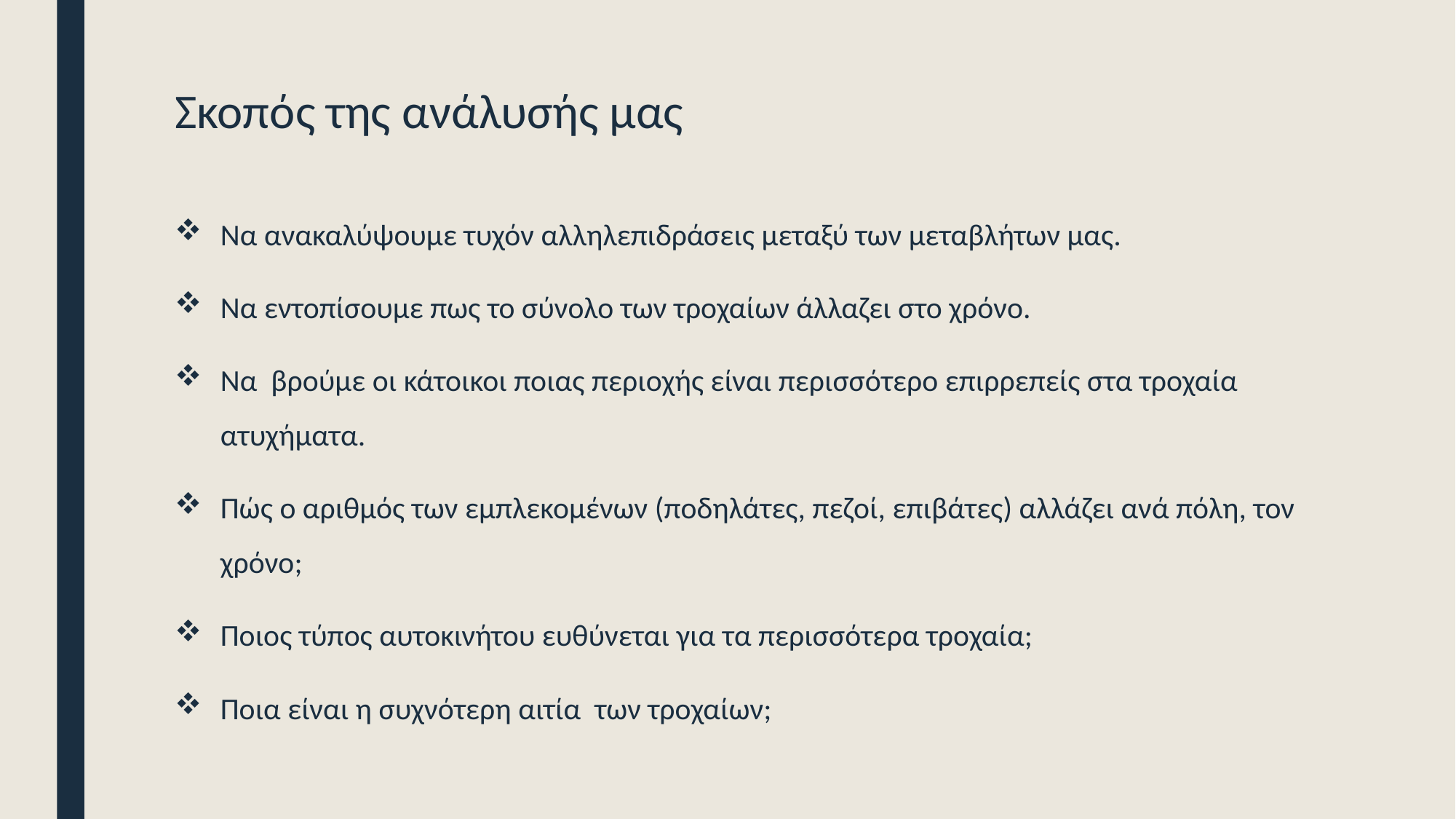

# Σκοπός της ανάλυσής μας
Να ανακαλύψουμε τυχόν αλληλεπιδράσεις μεταξύ των μεταβλήτων μας.
Να εντοπίσουμε πως το σύνολο των τροχαίων άλλαζει στο χρόνο.
Να  βρούμε οι κάτοικοι ποιας περιοχής είναι περισσότερο επιρρεπείς στα τροχαία ατυχήματα.
Πώς ο αριθμός των εμπλεκομένων (ποδηλάτες, πεζοί, επιβάτες) αλλάζει ανά πόλη, τον χρόνο;
Ποιος τύπος αυτοκινήτου ευθύνεται για τα περισσότερα τροχαία;
Ποια είναι η συχνότερη αιτία  των τροχαίων;